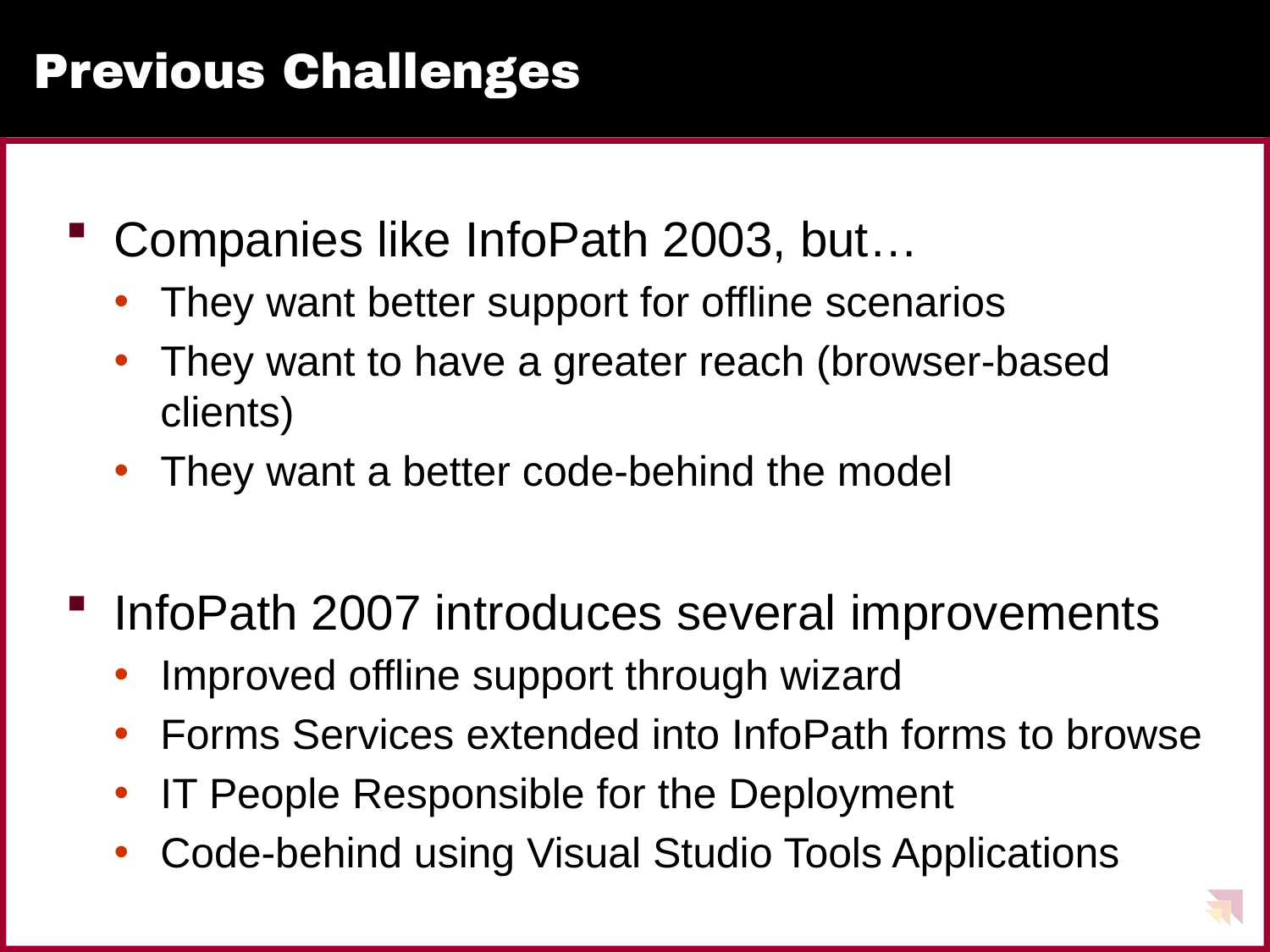

Previous Challenges
Companies like InfoPath 2003, but…
They want better support for offline scenarios
They want to have a greater reach (browser-based clients)
They want a better code-behind the model

InfoPath 2007 introduces several improvements
Improved offline support through wizard
Forms Services extended into InfoPath forms to browse
IT People Responsible for the Deployment
Code-behind using Visual Studio Tools Applications